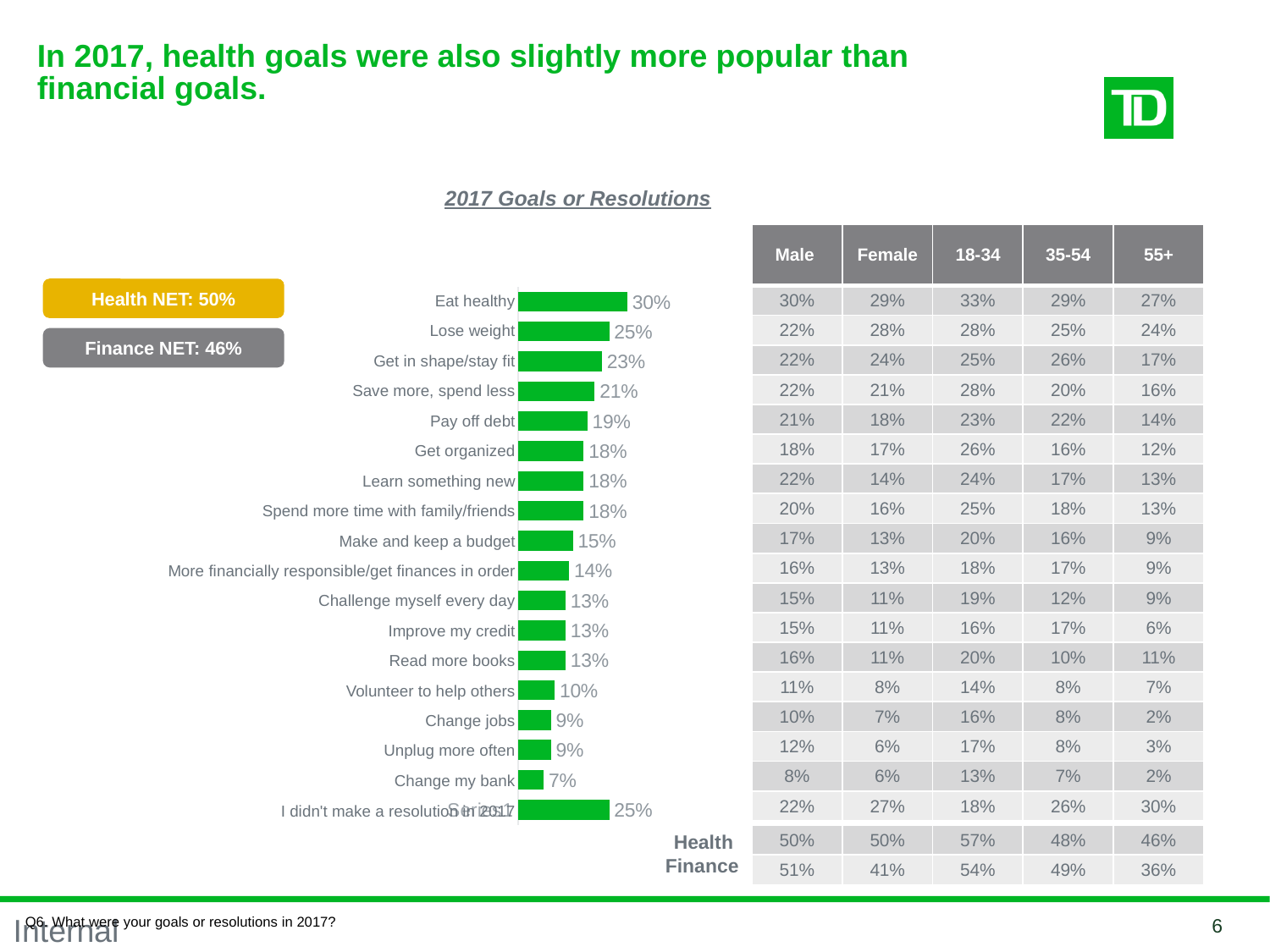

# In 2017, health goals were also slightly more popular than financial goals.
2017 Goals or Resolutions
| Male | Female | 18-34 | 35-54 | 55+ |
| --- | --- | --- | --- | --- |
| 30% | 29% | 33% | 29% | 27% |
| 22% | 28% | 28% | 25% | 24% |
| 22% | 24% | 25% | 26% | 17% |
| 22% | 21% | 28% | 20% | 16% |
| 21% | 18% | 23% | 22% | 14% |
| 18% | 17% | 26% | 16% | 12% |
| 22% | 14% | 24% | 17% | 13% |
| 20% | 16% | 25% | 18% | 13% |
| 17% | 13% | 20% | 16% | 9% |
| 16% | 13% | 18% | 17% | 9% |
| 15% | 11% | 19% | 12% | 9% |
| 15% | 11% | 16% | 17% | 6% |
| 16% | 11% | 20% | 10% | 11% |
| 11% | 8% | 14% | 8% | 7% |
| 10% | 7% | 16% | 8% | 2% |
| 12% | 6% | 17% | 8% | 3% |
| 8% | 6% | 13% | 7% | 2% |
| 22% | 27% | 18% | 26% | 30% |

### Chart

| Category | Total |
|---|---|
|  | 0.25 |
|  | 0.07 |
|  | 0.09 |
|  | 0.09 |
|  | 0.1 |
|  | 0.13 |
|  | 0.13 |
|  | 0.13 |
|  | 0.14 |
|  | 0.15 |
|  | 0.18 |
|  | 0.18 |
|  | 0.18 |
|  | 0.19 |
|  | 0.21 |
|  | 0.23 |
|  | 0.25 |
|  | 0.3 |
Health NET: 50%
| Eat healthy |
| --- |
| Lose weight |
| Get in shape/stay fit |
| Save more, spend less |
| Pay off debt |
| Get organized |
| Learn something new |
| Spend more time with family/friends |
| Make and keep a budget |
| More financially responsible/get finances in order |
| Challenge myself every day |
| Improve my credit |
| Read more books |
| Volunteer to help others |
| Change jobs |
| Unplug more often |
| Change my bank |
| I didn't make a resolution in 2017 |
Finance NET: 46%
Health
Finance
| 50% | 50% | 57% | 48% | 46% |
| --- | --- | --- | --- | --- |
| 51% | 41% | 54% | 49% | 36% |
Q6. What were your goals or resolutions in 2017?
6